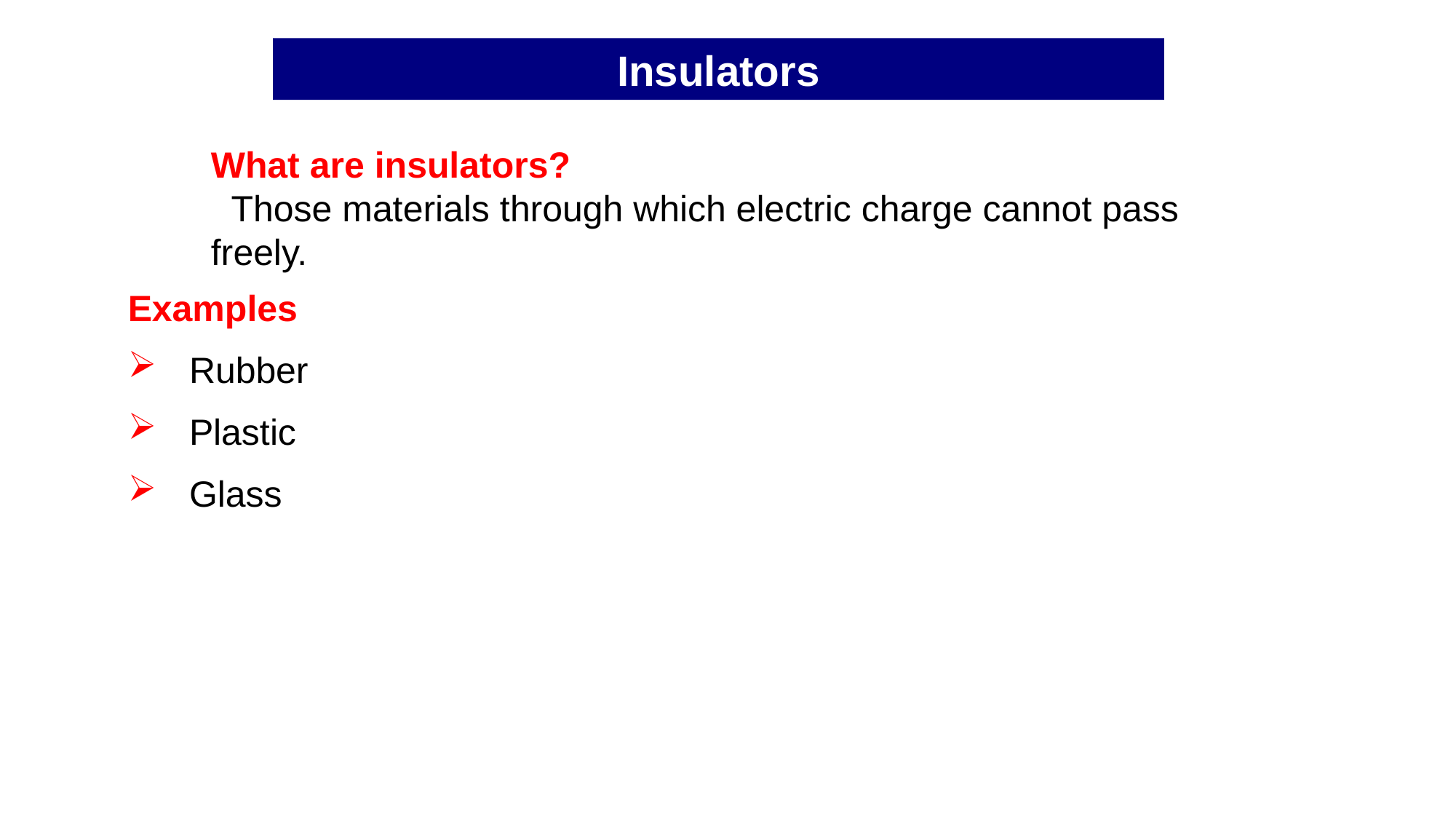

Insulators
What are insulators?
  Those materials through which electric charge cannot pass freely.
Examples
  Rubber
  Plastic
  Glass
-
+